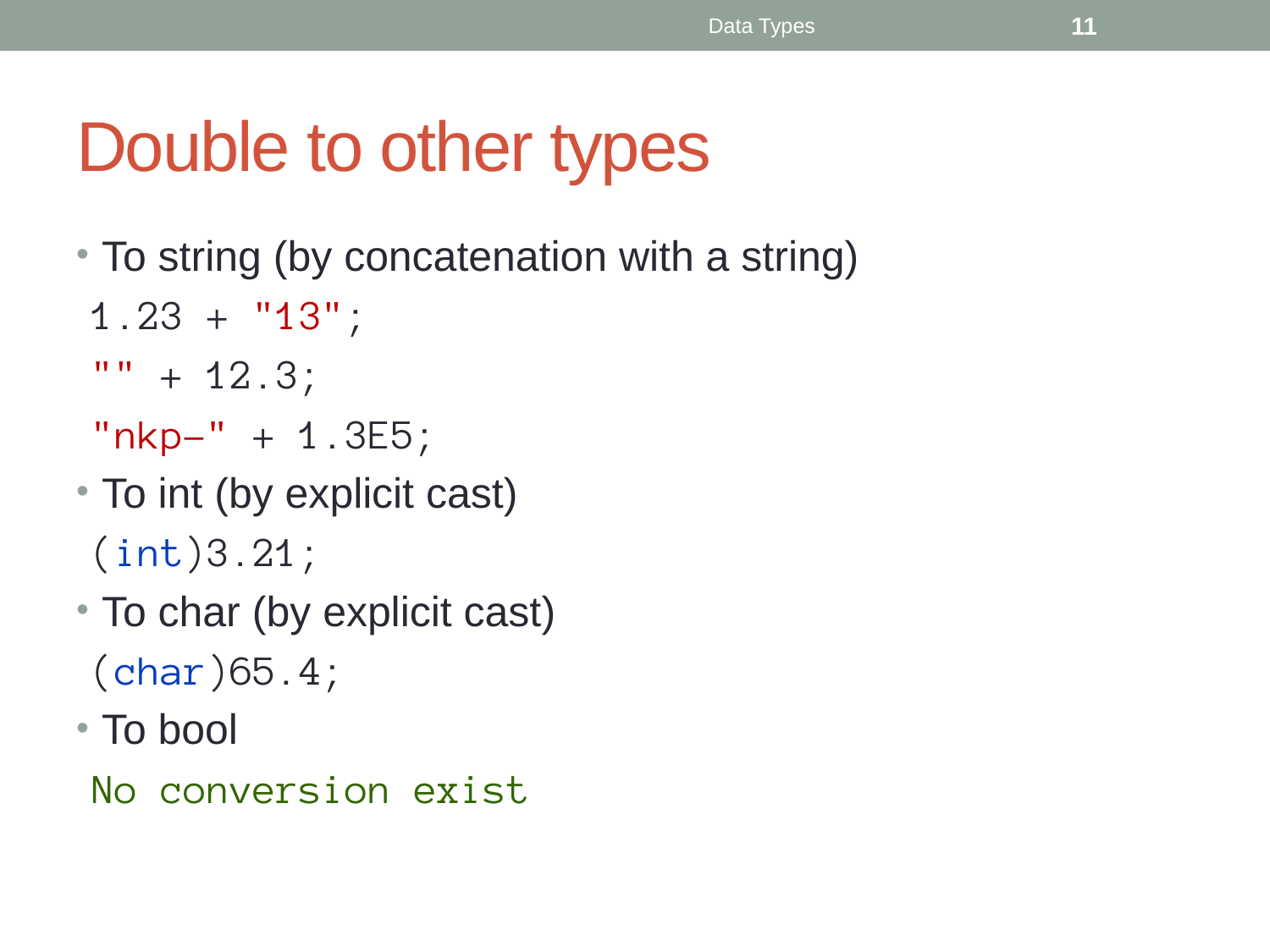

Data Types
11
# Double to other types
To string (by concatenation with a string)
1.23 + "13";
"" + 12.3;
"nkp-" + 1.3E5;
To int (by explicit cast)
(int)3.21;
To char (by explicit cast)
(char)65.4;
To bool
No conversion exist